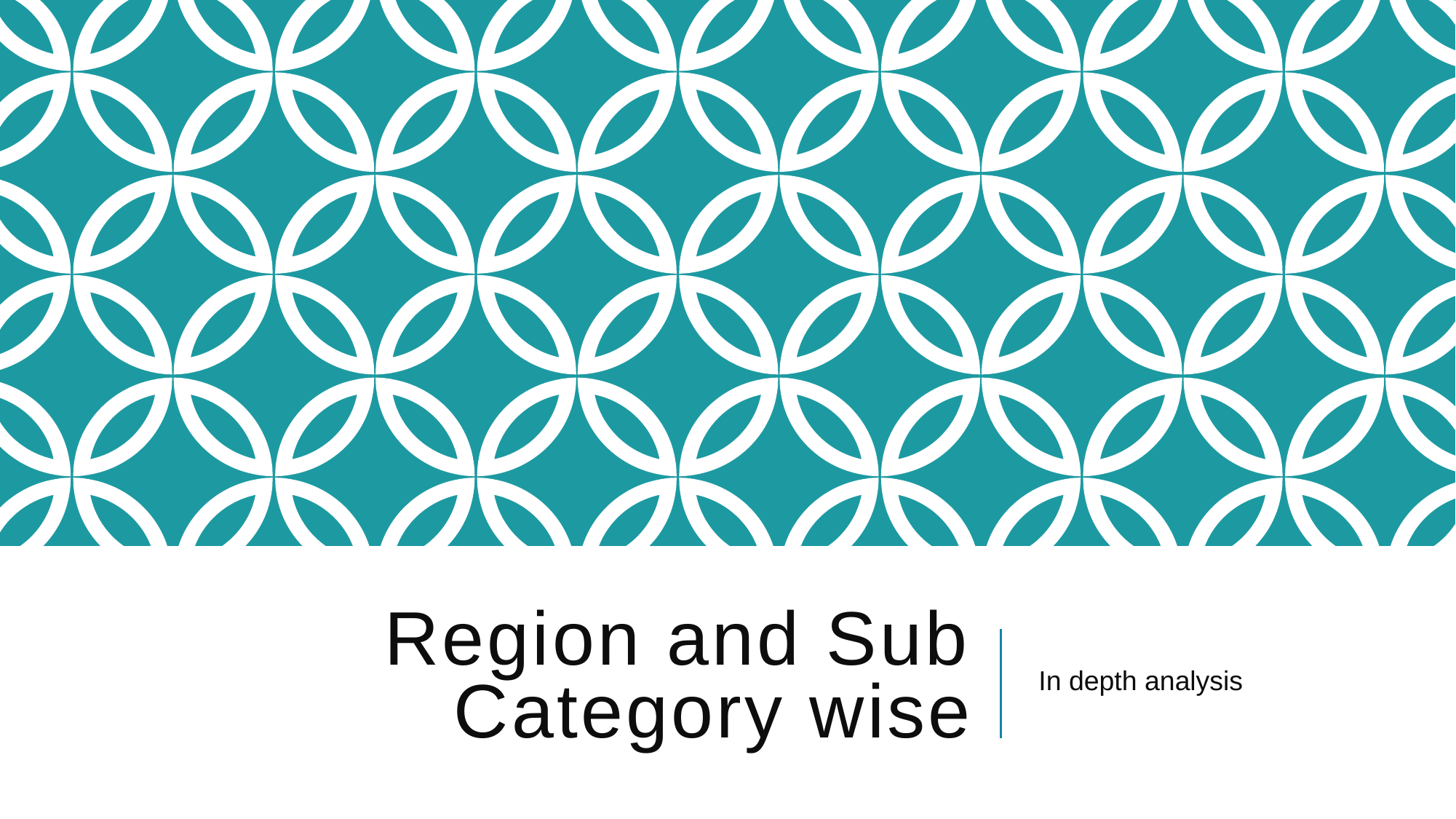

# Region and Sub Category wise
In depth analysis